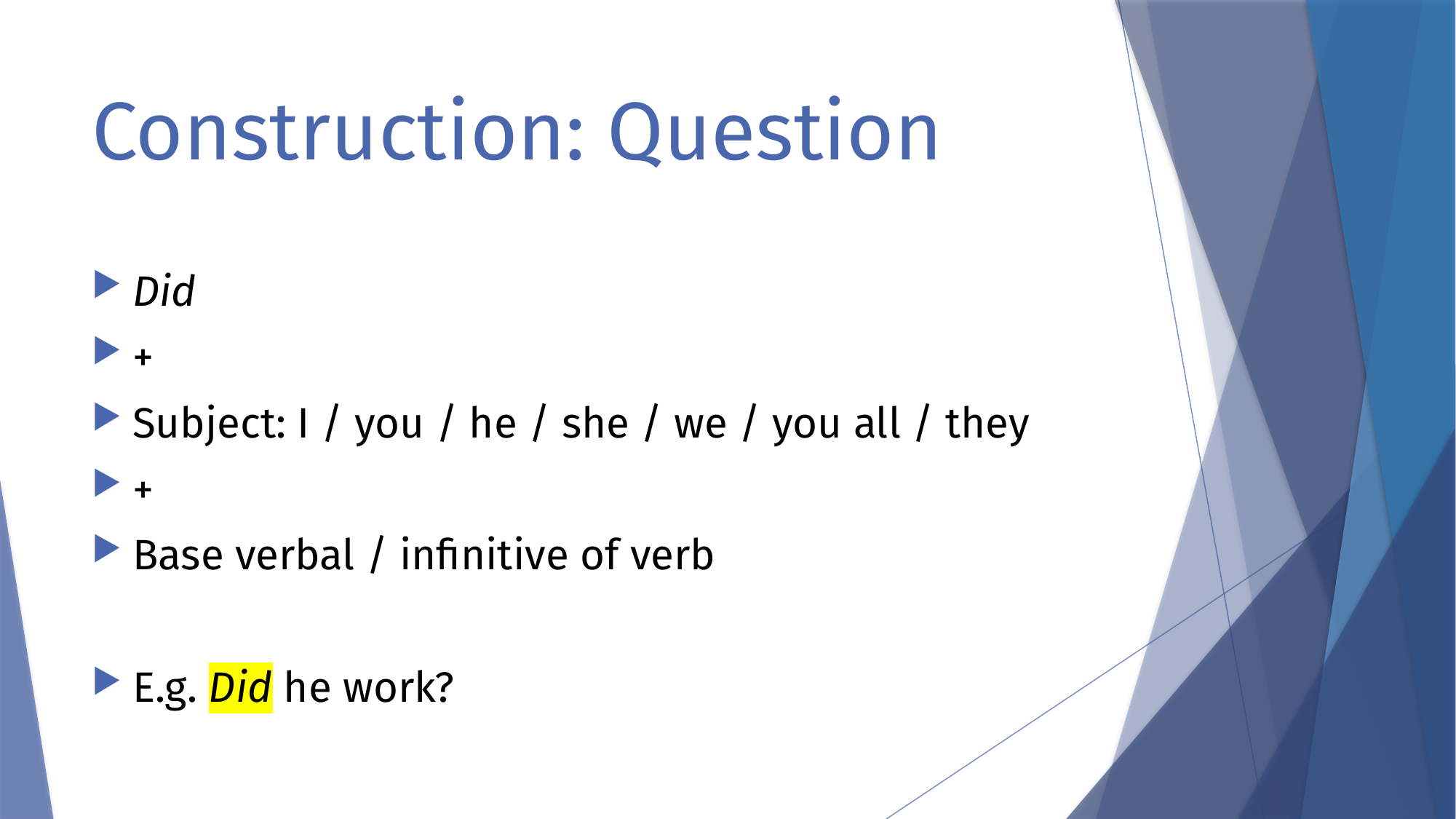

# Construction: Question
Did
+
Subject: I / you / he / she / we / you all / they
+
Base verbal / infinitive of verb

E.g. Did he work?